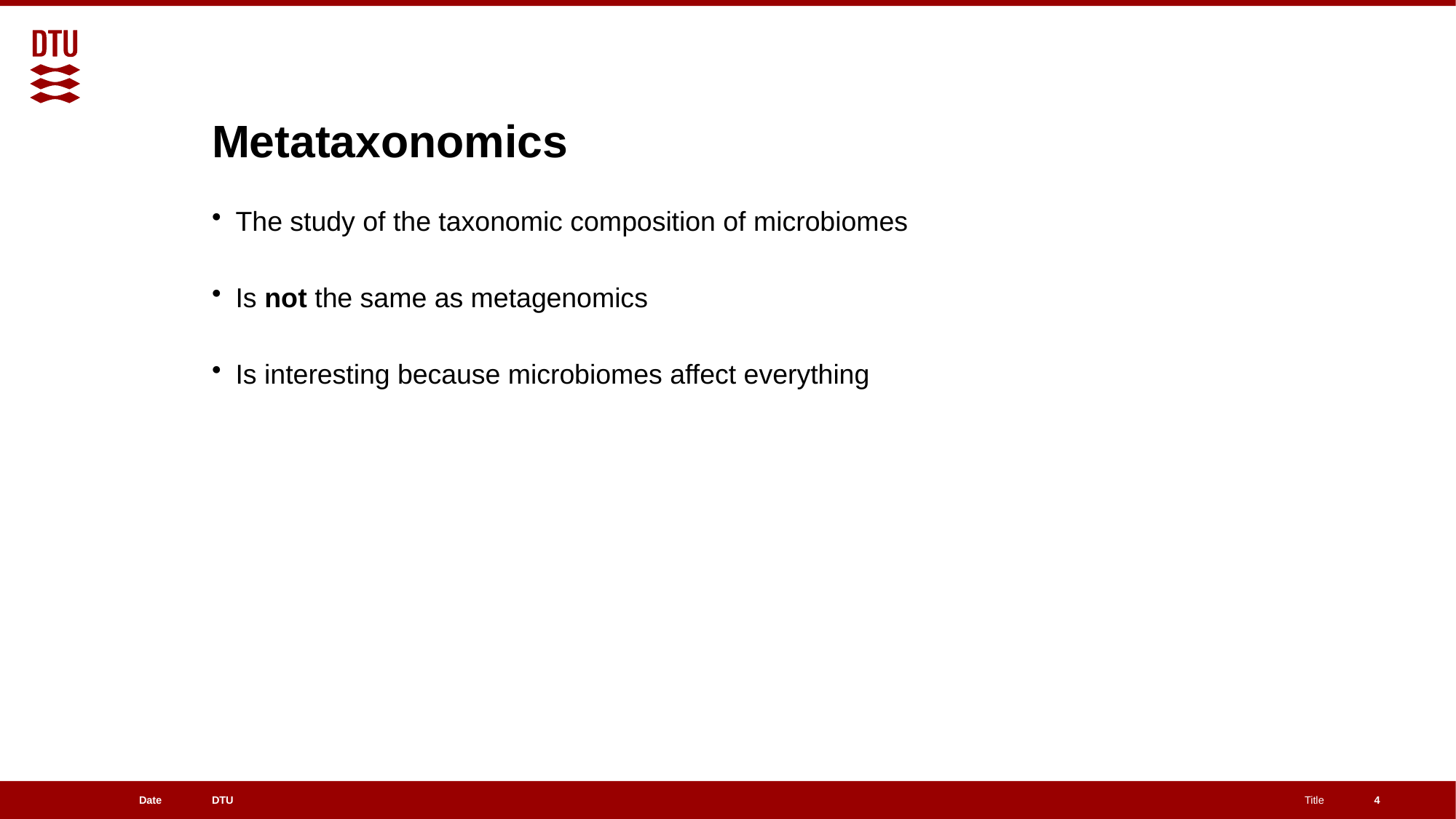

# Metataxonomics
The study of the taxonomic composition of microbiomes

Is not the same as metagenomics

Is interesting because microbiomes affect everything
4